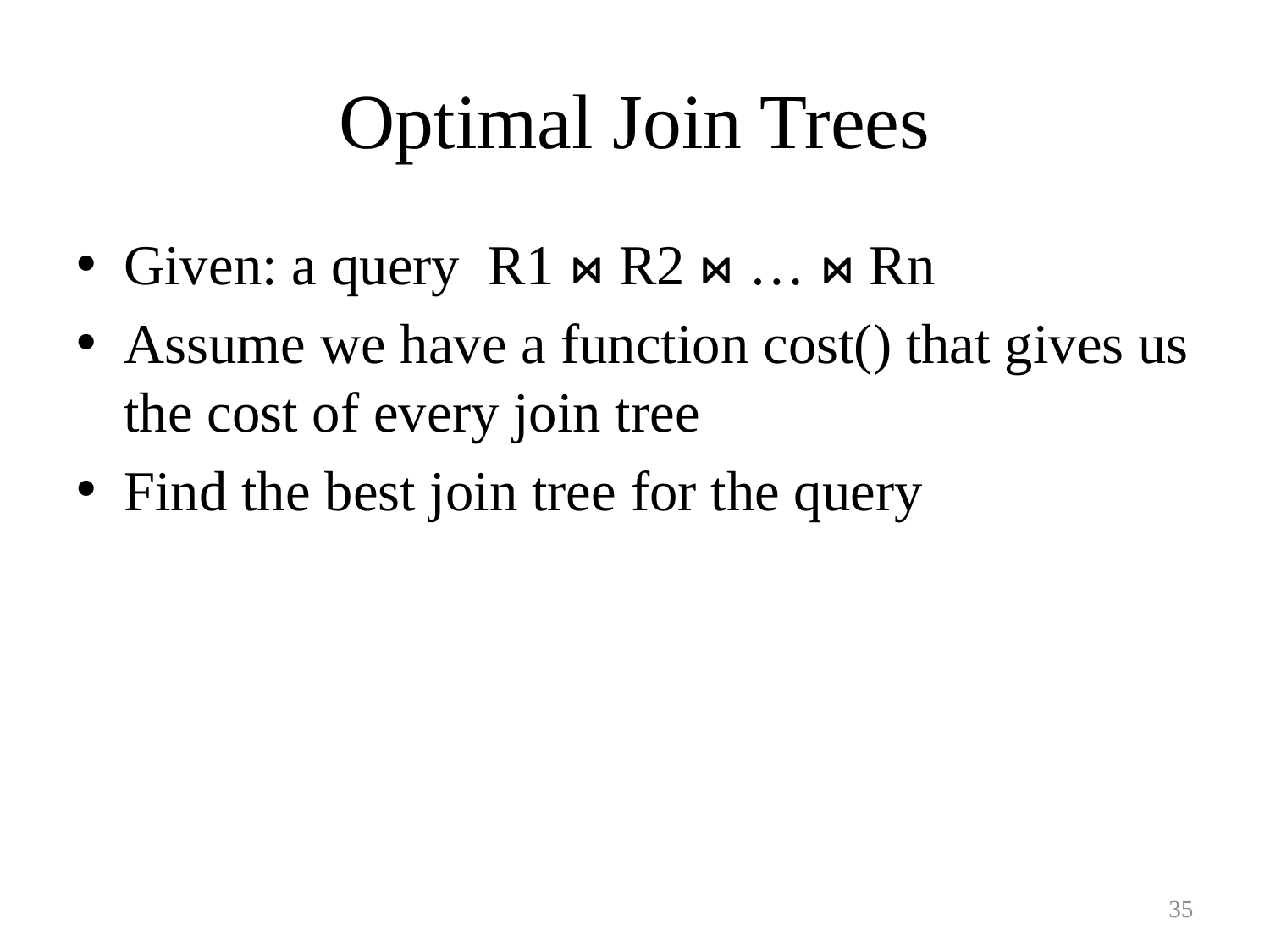

# Optimal Join Trees
Given: a query  R1 ⋈ R2 ⋈ … ⋈ Rn
Assume we have a function cost() that gives us the cost of every join tree
Find the best join tree for the query
35